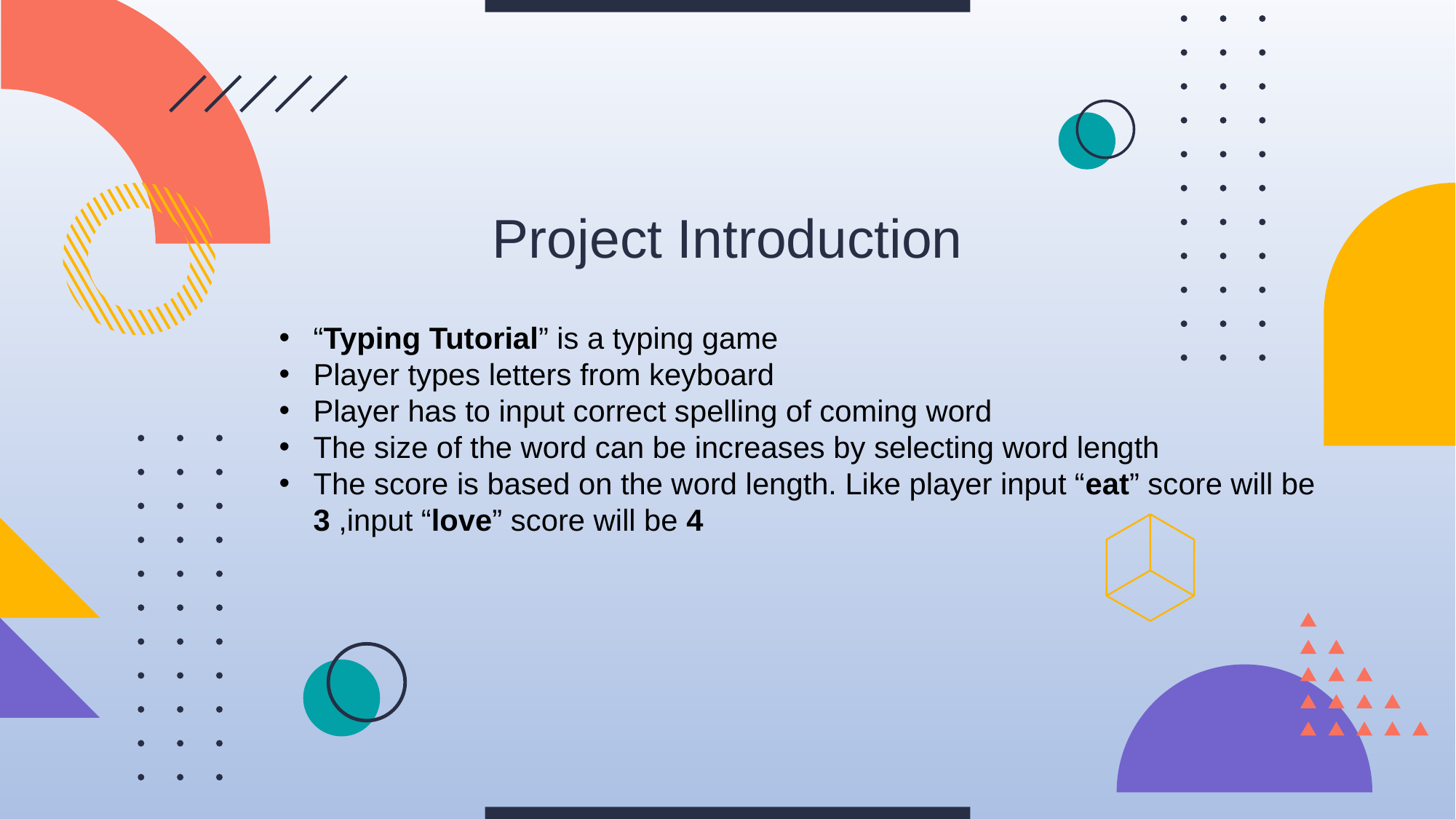

Project Introduction
“Typing Tutorial” is a typing game
Player types letters from keyboard
Player has to input correct spelling of coming word
The size of the word can be increases by selecting word length
The score is based on the word length. Like player input “eat” score will be 3 ,input “love” score will be 4